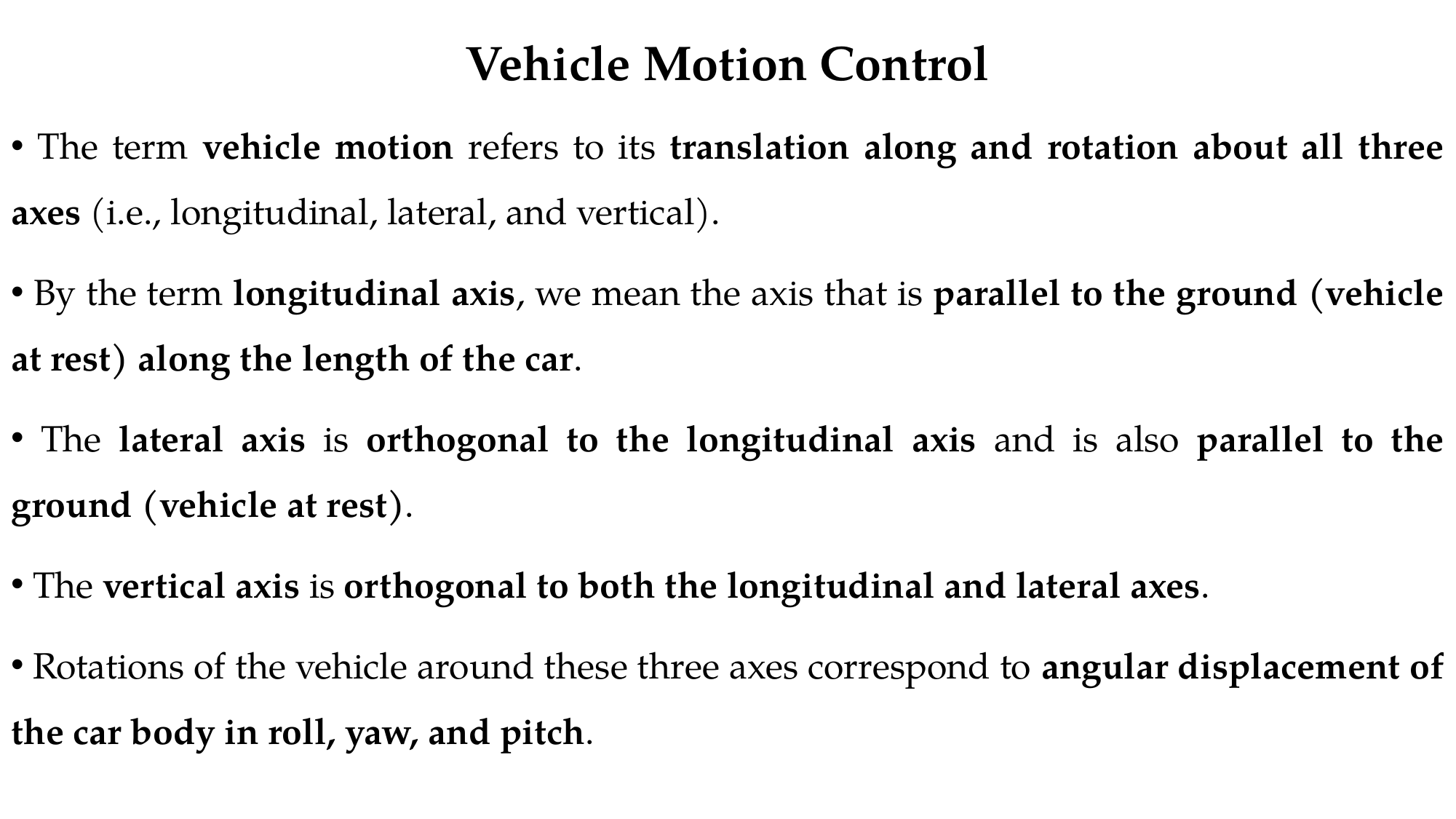

# Vehicle Motion Control
 The term vehicle motion refers to its translation along and rotation about all three axes (i.e., longitudinal, lateral, and vertical).
 By the term longitudinal axis, we mean the axis that is parallel to the ground (vehicle at rest) along the length of the car.
 The lateral axis is orthogonal to the longitudinal axis and is also parallel to the ground (vehicle at rest).
 The vertical axis is orthogonal to both the longitudinal and lateral axes.
 Rotations of the vehicle around these three axes correspond to angular displacement of the car body in roll, yaw, and pitch.